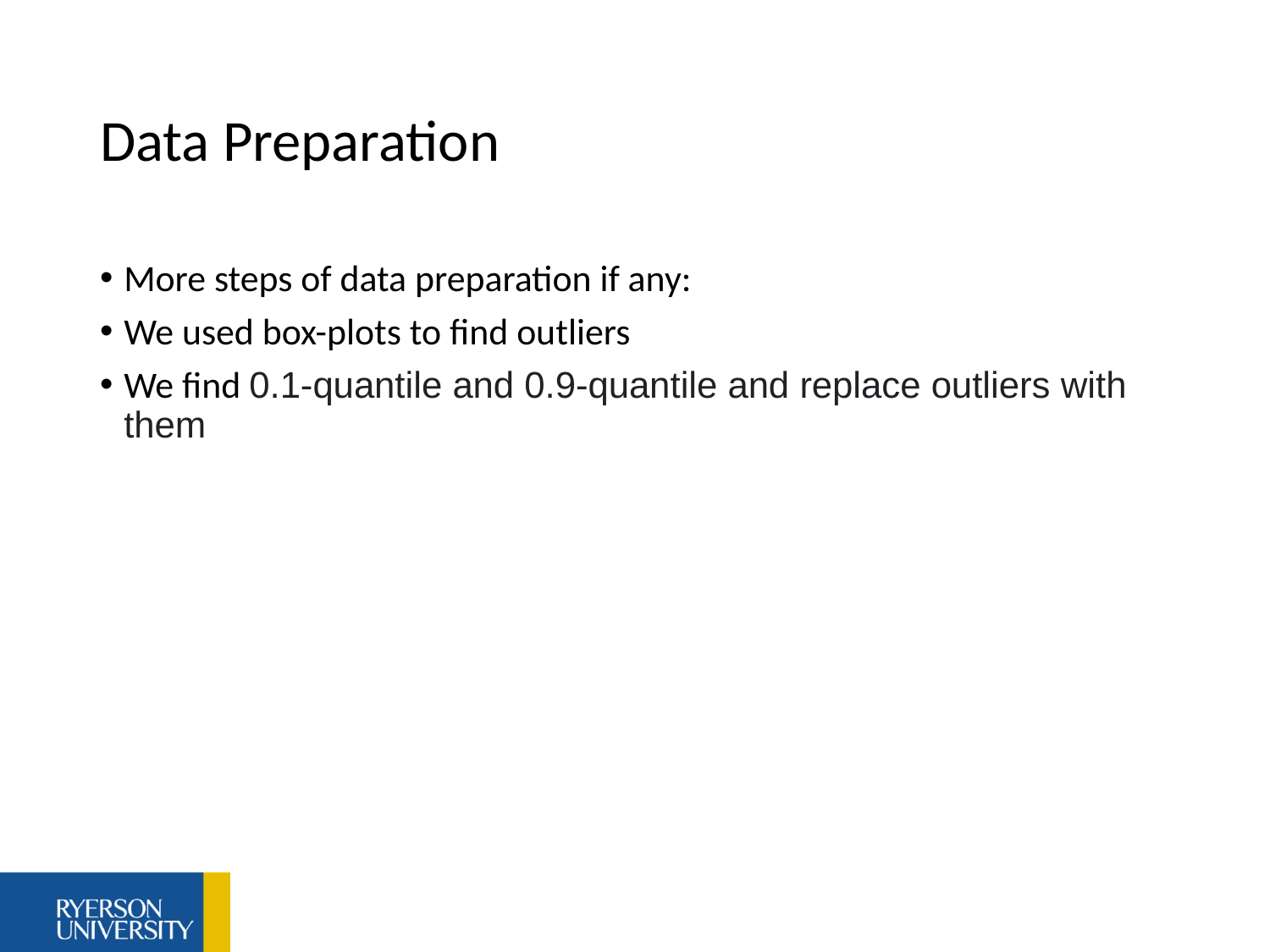

# Data Preparation
More steps of data preparation if any:
We used box-plots to find outliers
We find 0.1-quantile and 0.9-quantile and replace outliers with them